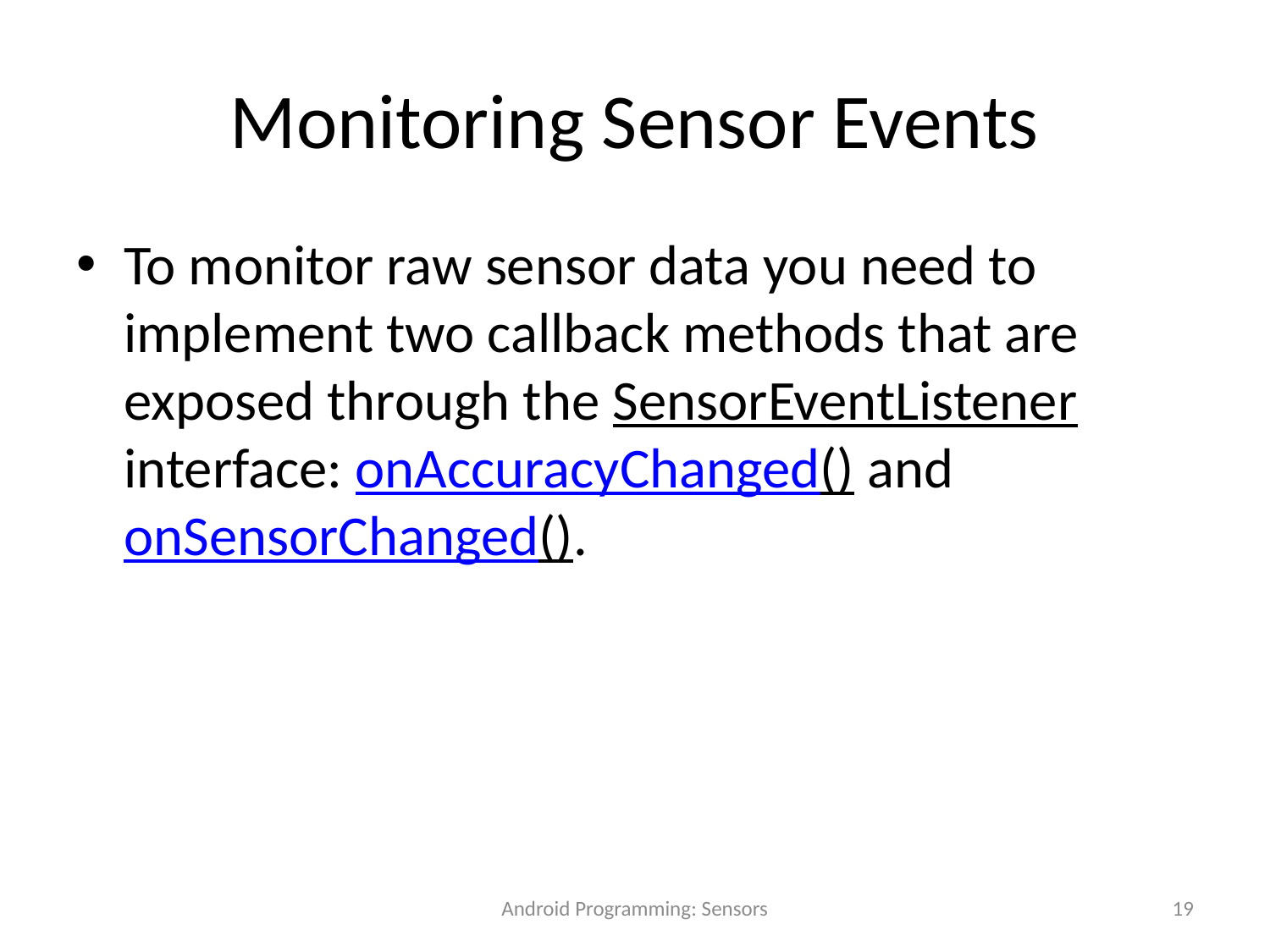

# Monitoring Sensor Events
To monitor raw sensor data you need to implement two callback methods that are exposed through the SensorEventListener interface: onAccuracyChanged() and onSensorChanged().
Android Programming: Sensors
19